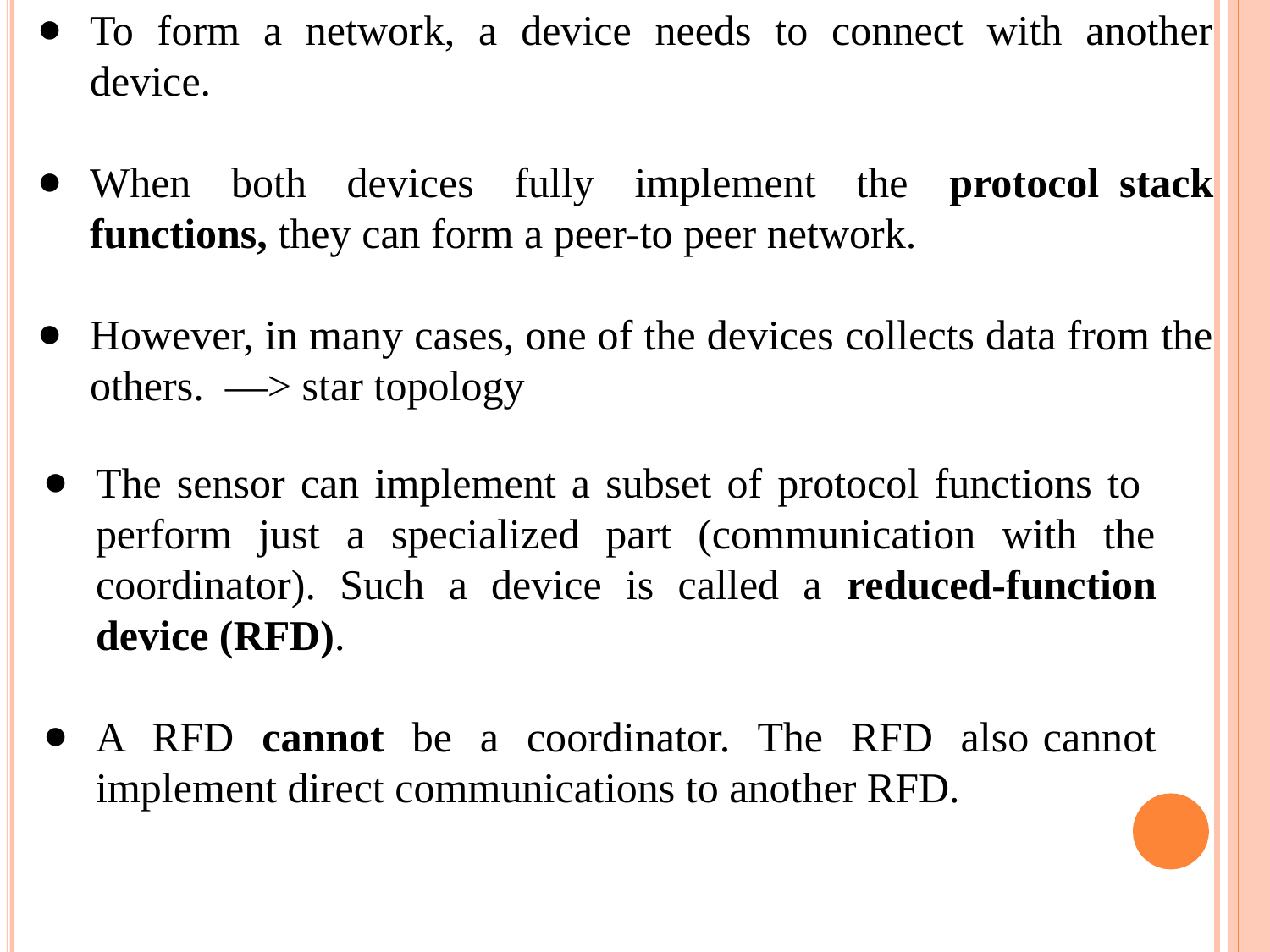

To form a network, a device needs to connect with another device.

When  both  devices  fully  implement  the  protocol stack functions, they can form a peer-to peer network.

However, in many cases, one of the devices collects data from the others.  —> star topology
The sensor can implement a subset of protocol functions to  perform  just  a  specialized  part  (communication  with  the coordinator).  Such  a  device  is  called  a  reduced-function device (RFD).

A  RFD  cannot  be  a  coordinator.  The  RFD  also cannot implement direct communications to another RFD.